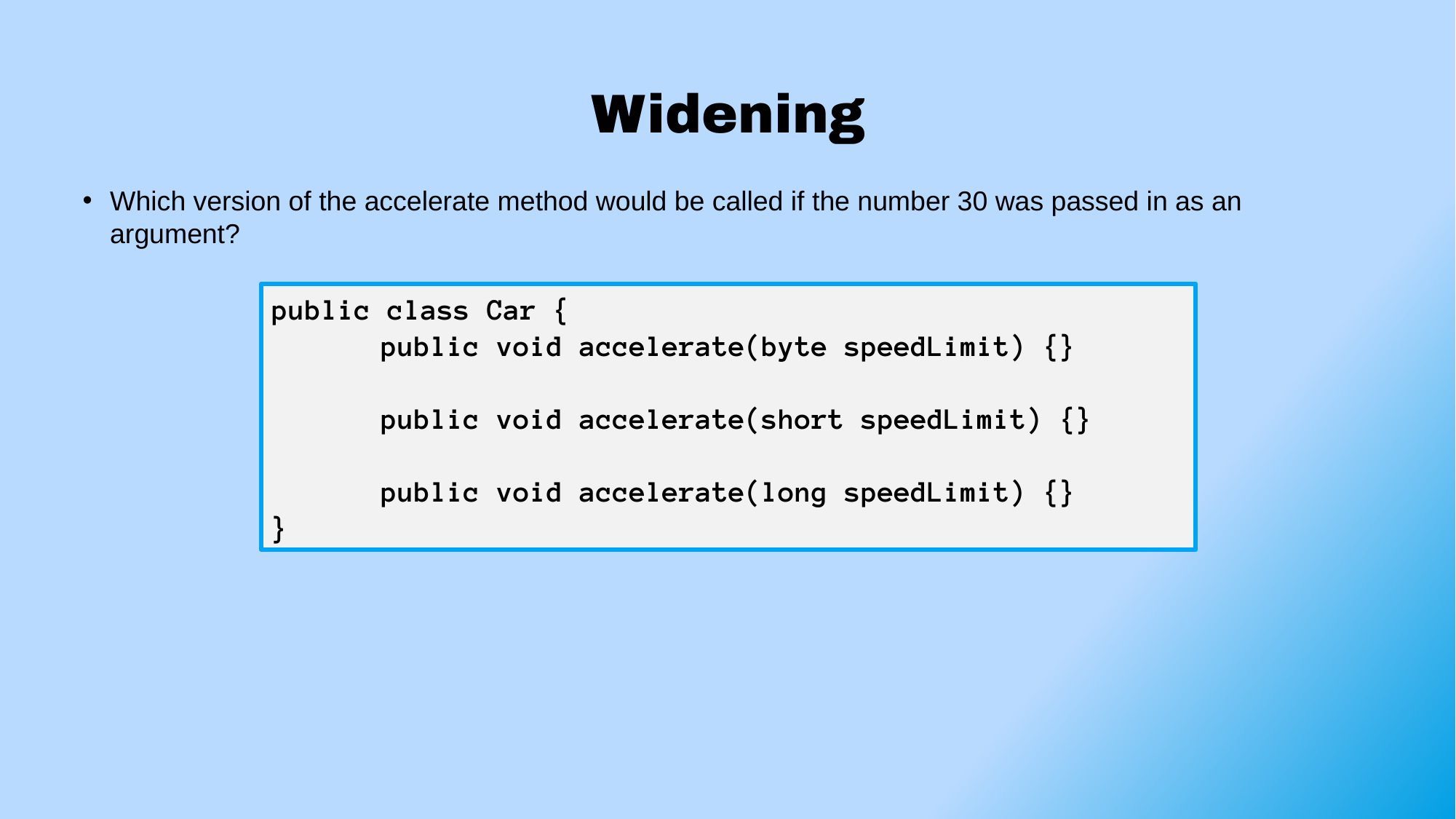

# Widening
Which version of the accelerate method would be called if the number 30 was passed in as an argument?
public class Car {
	public void accelerate(byte speedLimit) {}

	public void accelerate(short speedLimit) {}

	public void accelerate(long speedLimit) {}
}